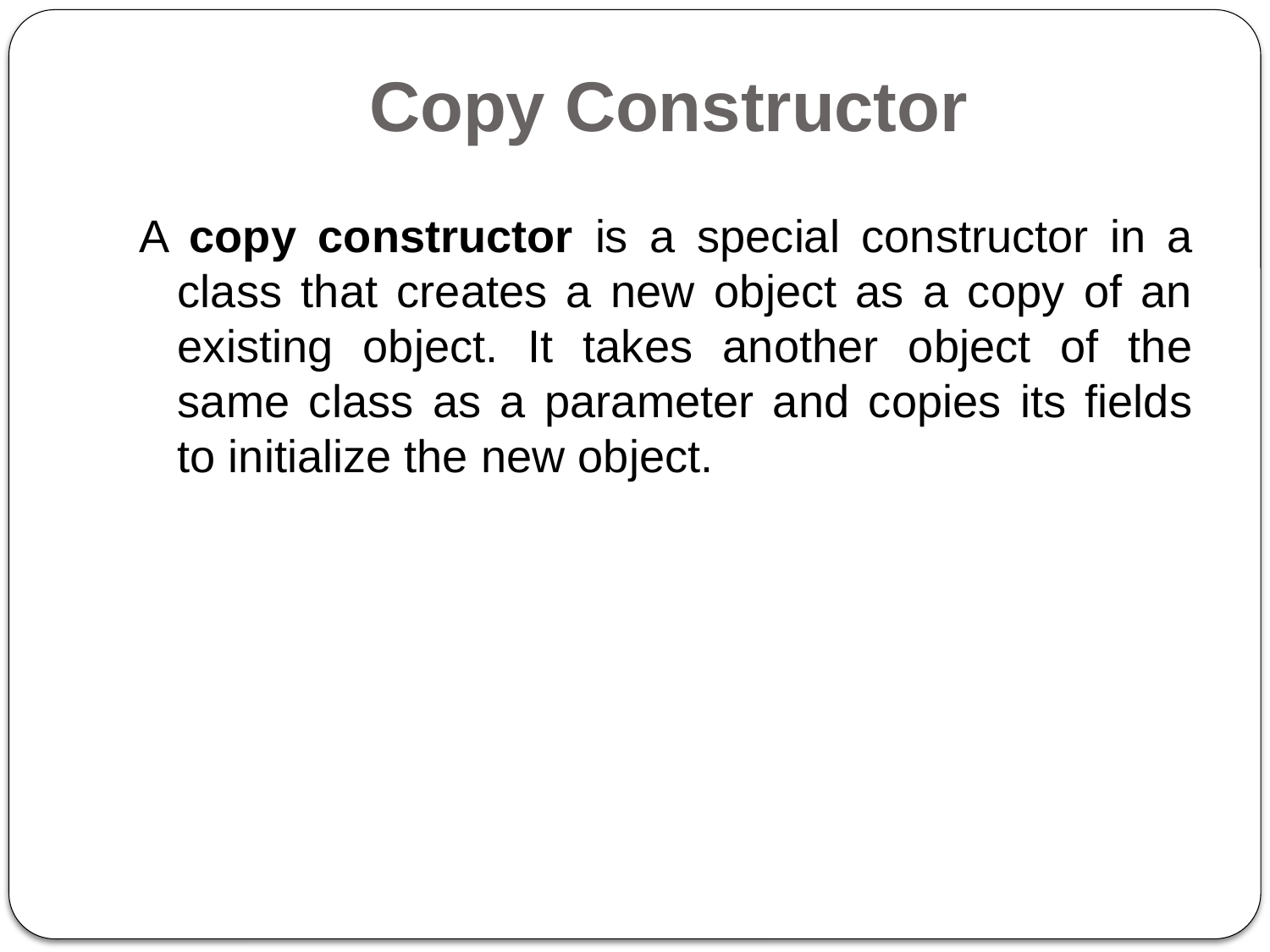

# Copy Constructor
A copy constructor is a special constructor in a class that creates a new object as a copy of an existing object. It takes another object of the same class as a parameter and copies its fields to initialize the new object.